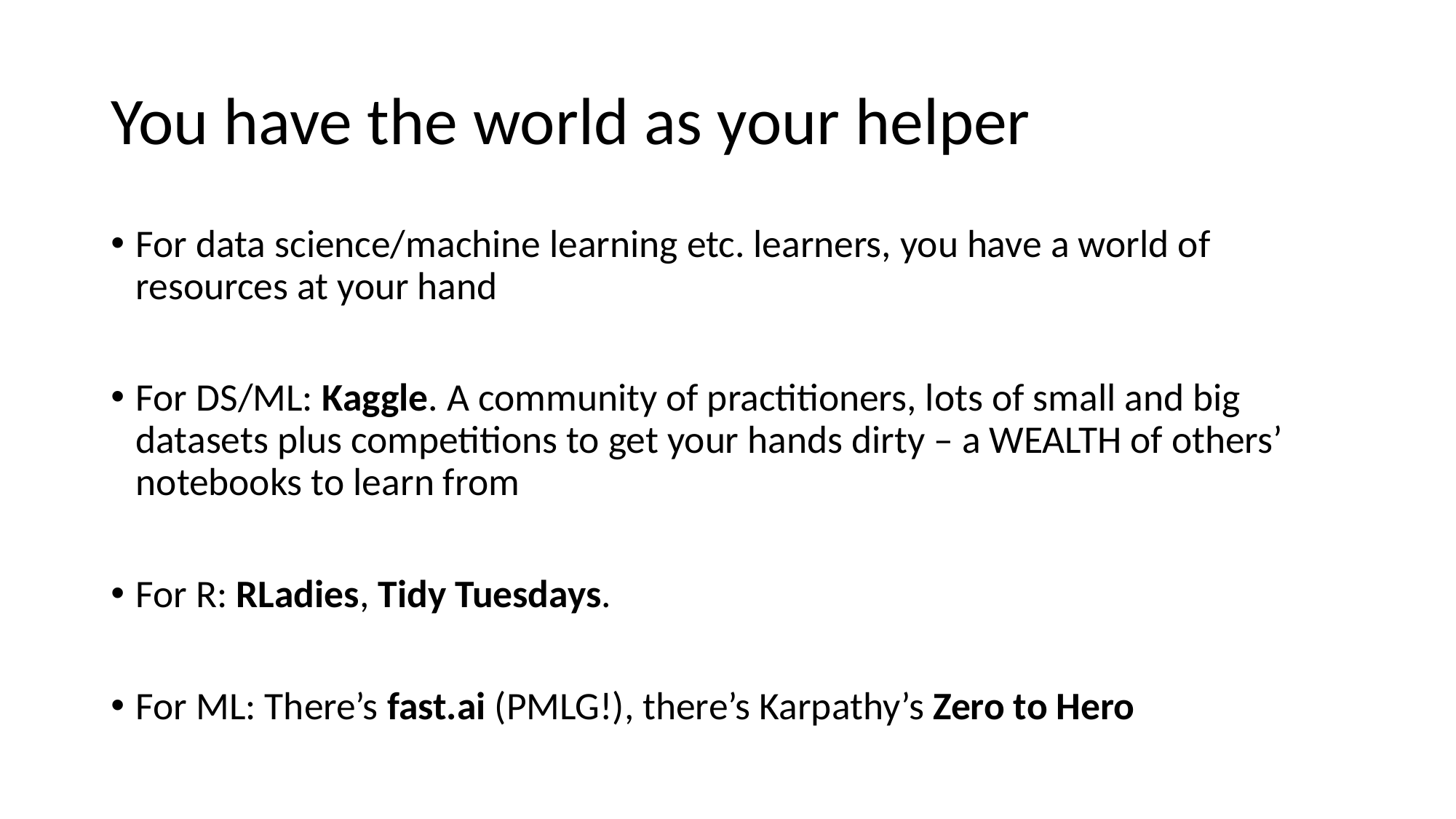

# You have the world as your helper
For data science/machine learning etc. learners, you have a world of resources at your hand

For DS/ML: Kaggle. A community of practitioners, lots of small and big datasets plus competitions to get your hands dirty – a WEALTH of others’ notebooks to learn from

For R: RLadies, Tidy Tuesdays.

For ML: There’s fast.ai (PMLG!), there’s Karpathy’s Zero to Hero